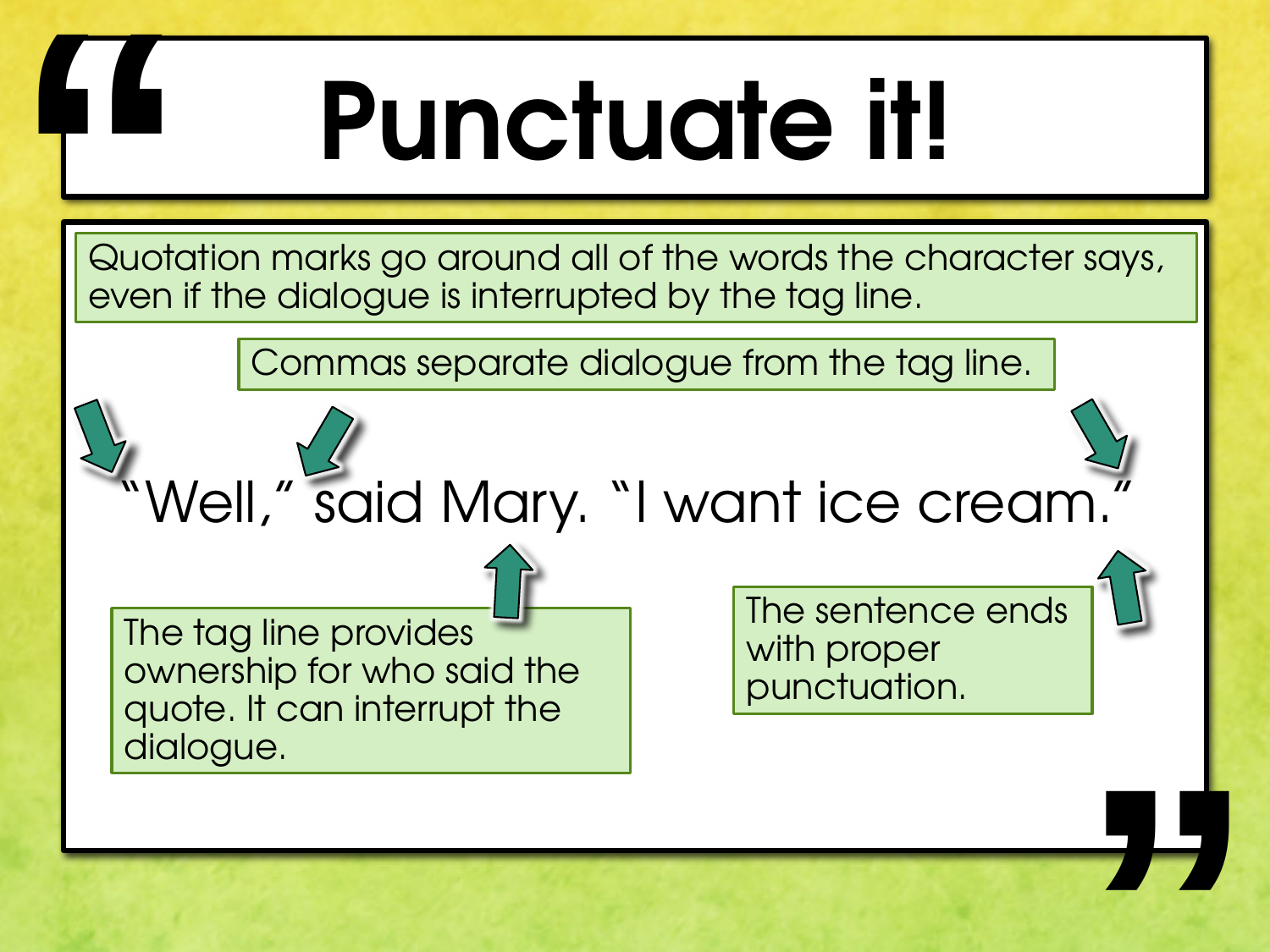

“
# Punctuate it!

“Well,” said Mary. “I want ice cream.”

Quotation marks go around all of the words the character says, even if the dialogue is interrupted by the tag line.
Commas separate dialogue from the tag line.

The sentence ends with proper punctuation.
The tag line provides ownership for who said the quote. It can interrupt the dialogue.
”